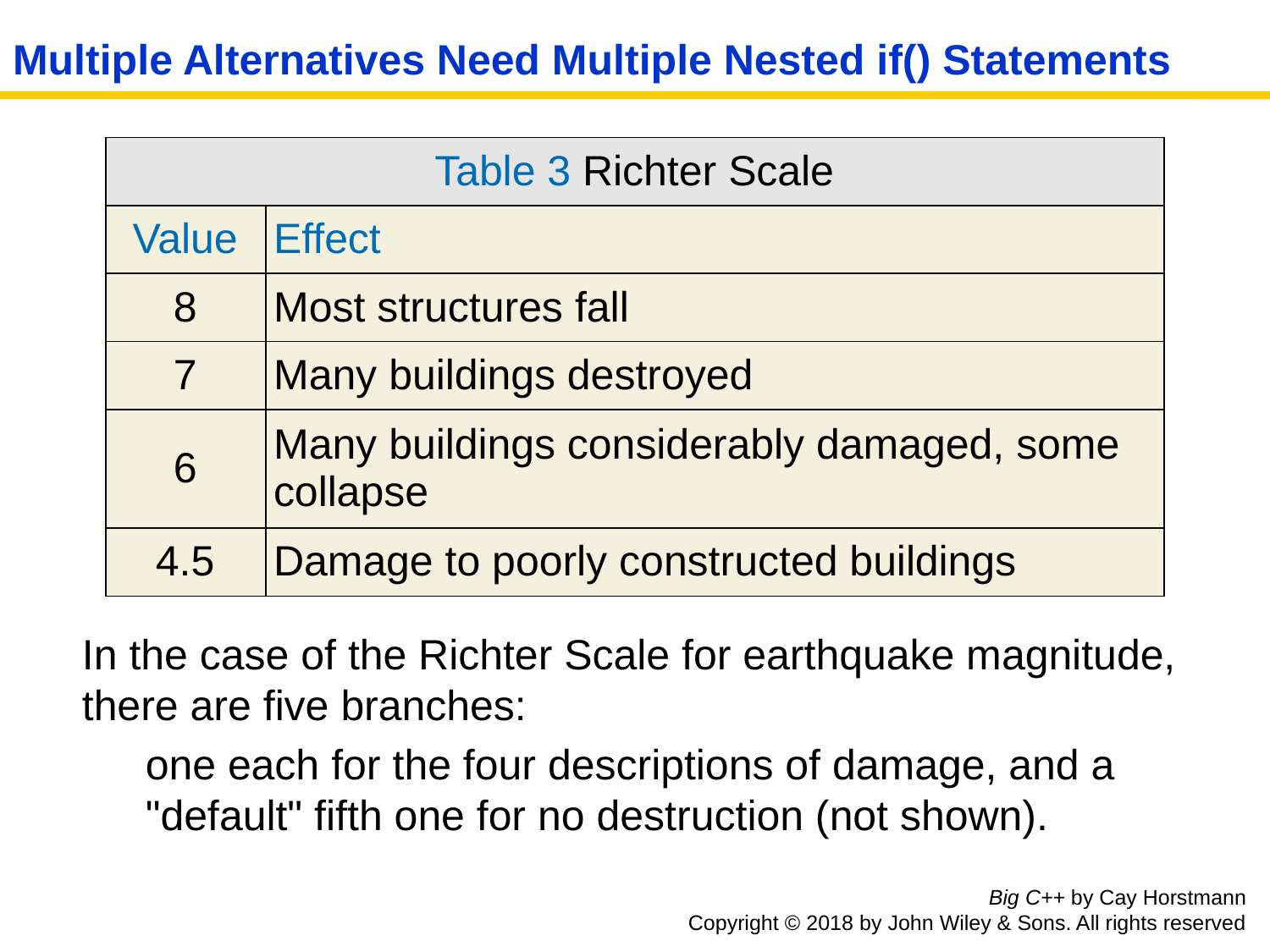

# Multiple Alternatives Need Multiple Nested if() Statements

| Table 3 Richter Scale |  |
| --- | --- |
| Value | Effect |
| 8 | Most structures fall |
| 7 | Many buildings destroyed |
| 6 | Many buildings considerably damaged, some collapse |
| 4.5 | Damage to poorly constructed buildings |

In the case of the Richter Scale for earthquake magnitude, there are five branches:
one each for the four descriptions of damage, and a  "default" fifth one for no destruction (not shown).
Big C++ by Cay Horstmann
Copyright © 2018 by John Wiley & Sons. All rights reserved